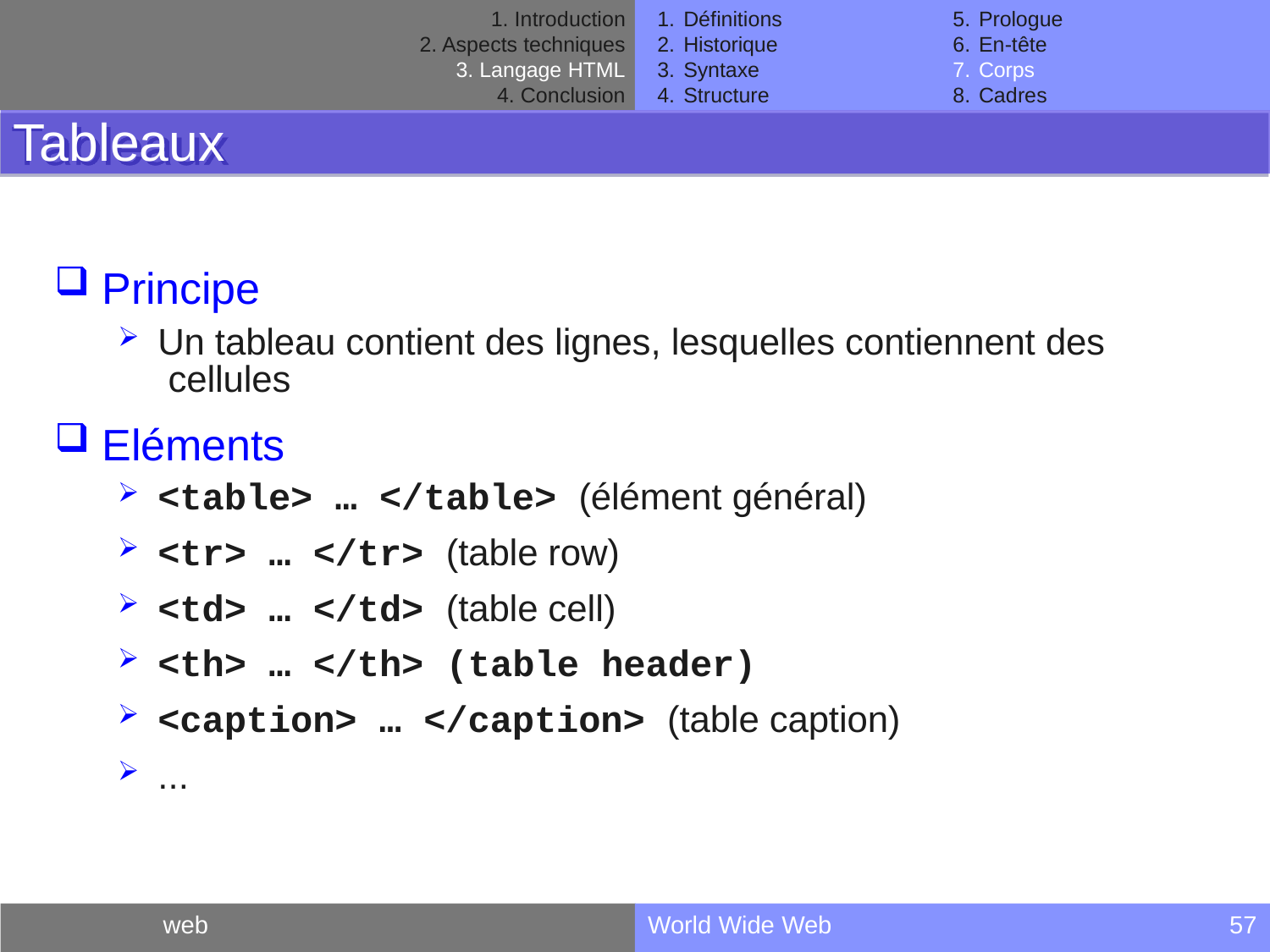

Introduction
Aspects techniques
Langage HTML
Conclusion
Définitions
Historique
Syntaxe
Structure
Prologue
En-tête
Corps
Cadres

Tableaux

Principe
Un tableau contient des lignes, lesquelles contiennent des  cellules
Eléments
<table> … </table> (élément général)
<tr> … </tr> (table row)
<td> … </td> (table cell)
<th> … </th> (table header)
<caption> … </caption> (table caption)
...

web
World Wide Web
57